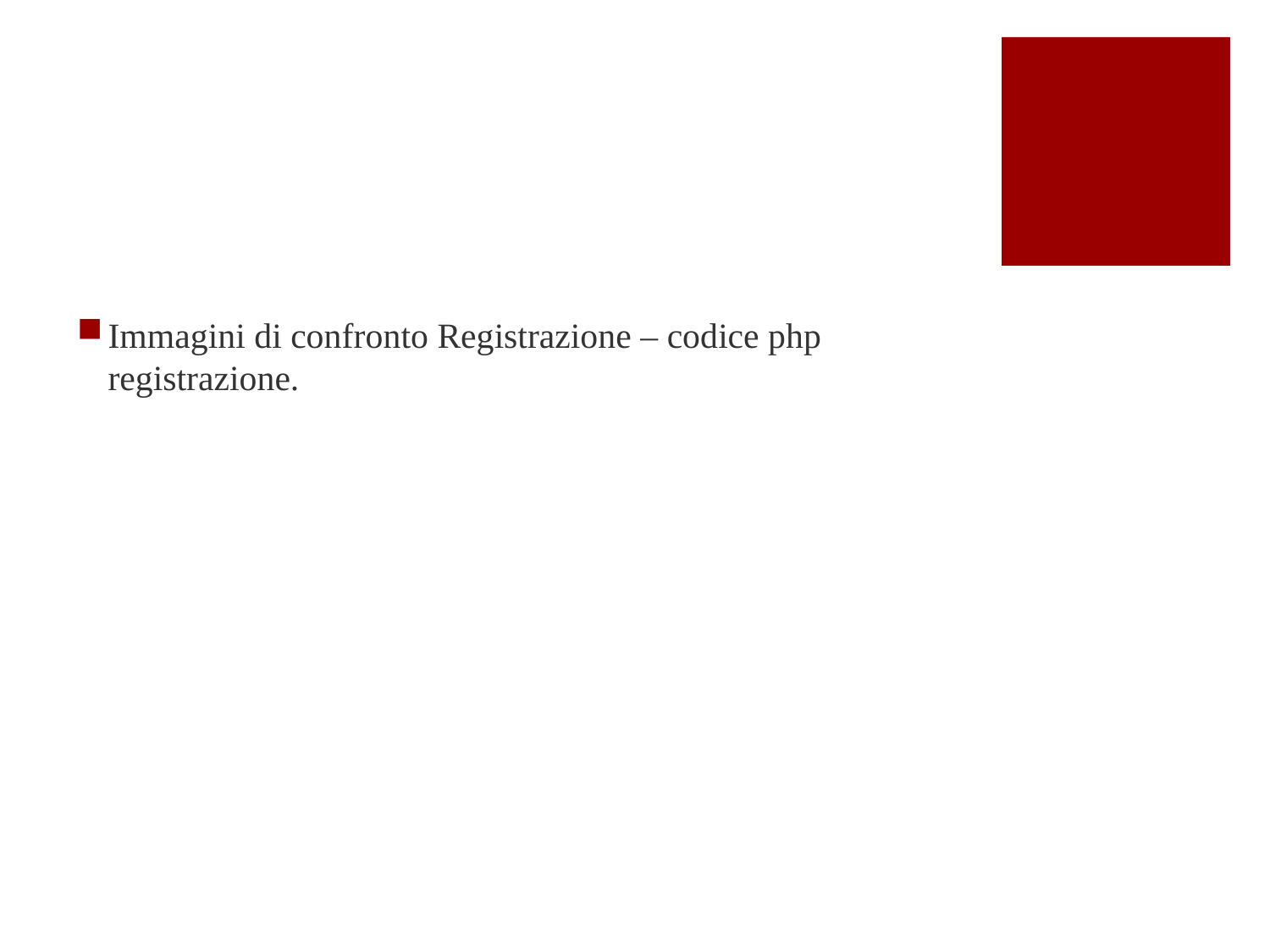

#
Immagini di confronto Registrazione – codice php registrazione.